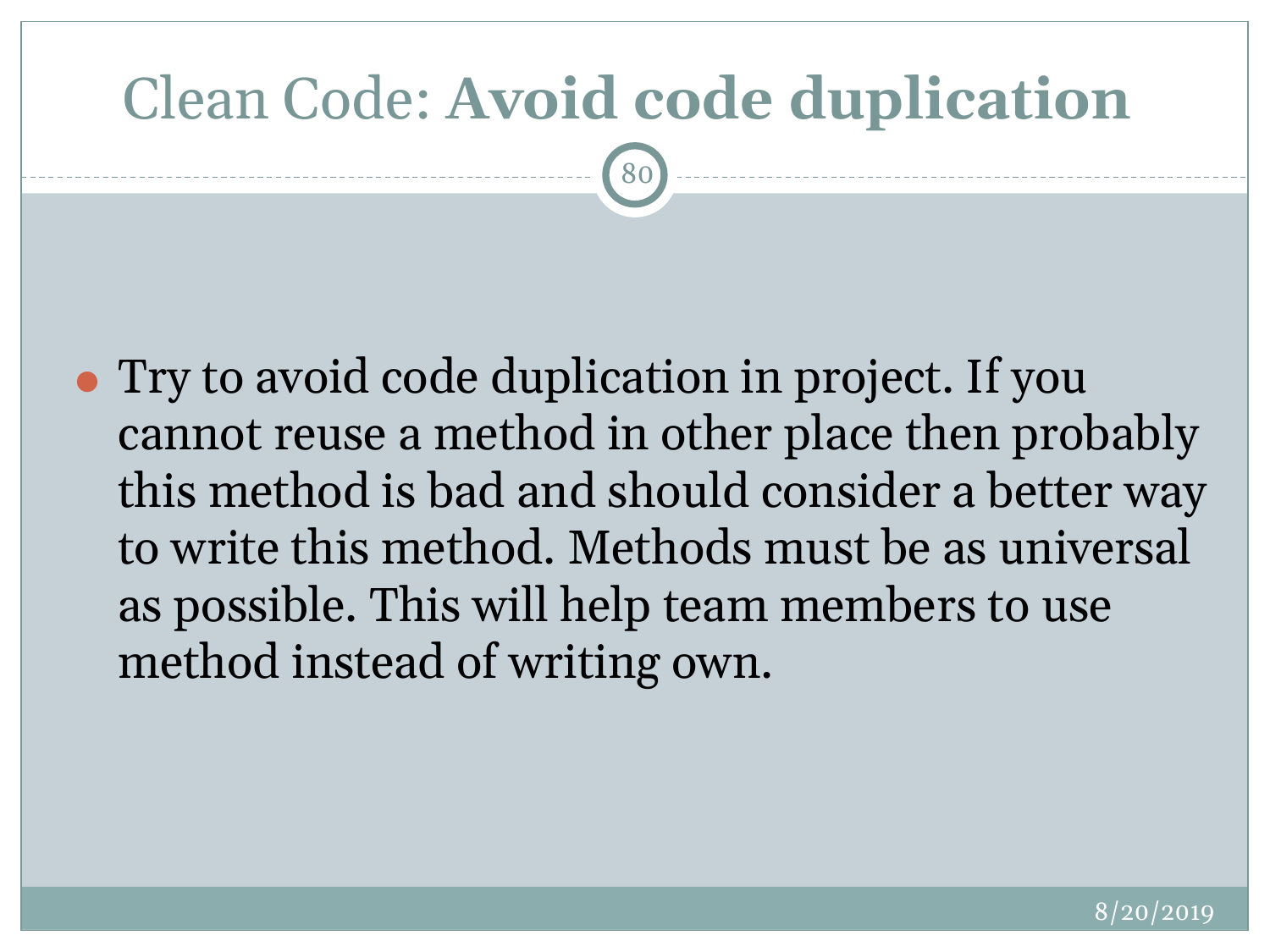

# Clean Code: Avoid code duplication
80

Try to avoid code duplication in project. If you cannot reuse a method in other place then probably this method is bad and should consider a better way to write this method. Methods must be as universal as possible. This will help team members to use method instead of writing own.
8/20/2019